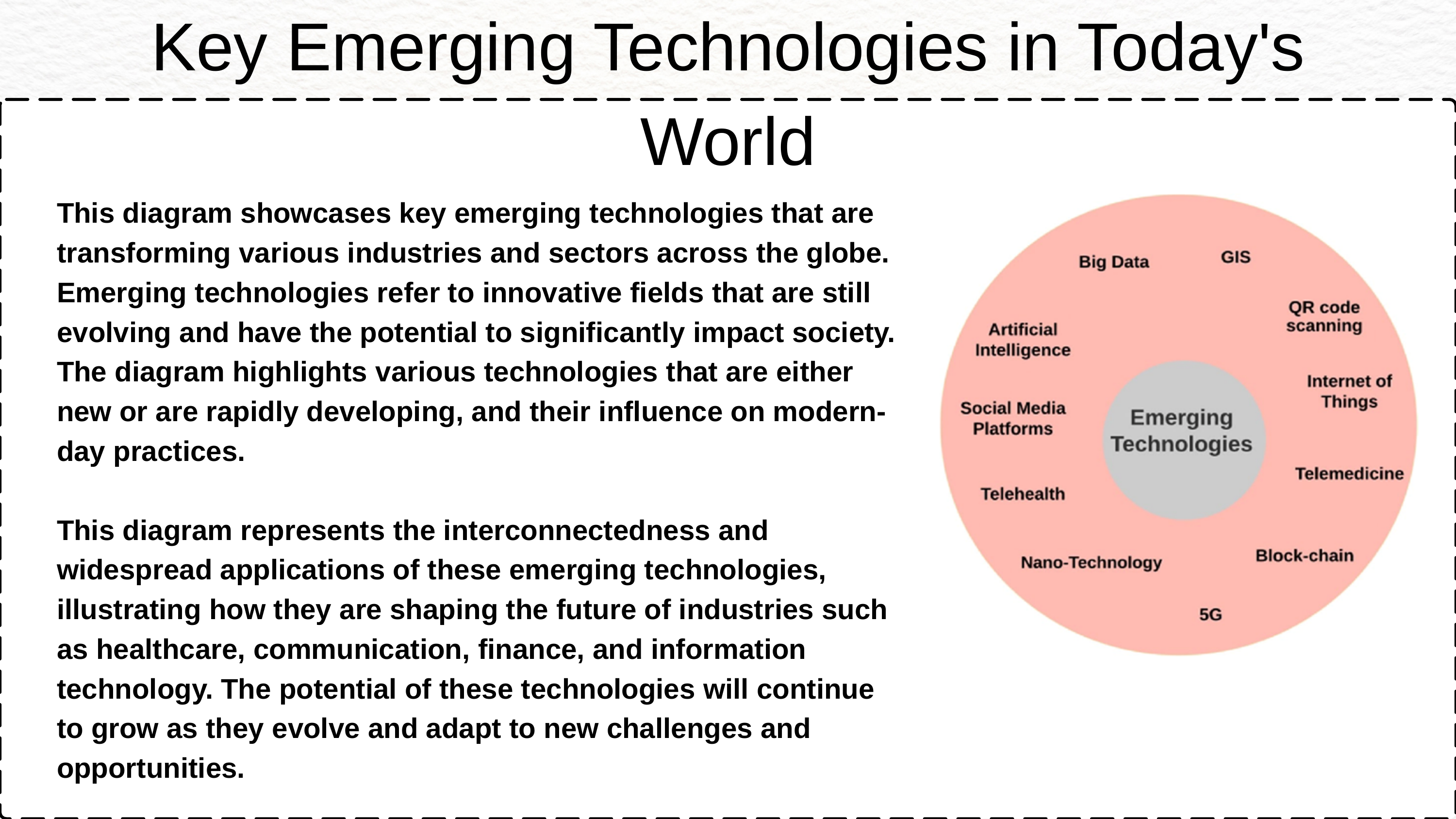

Key Emerging Technologies in Today's World

This diagram showcases key emerging technologies that are transforming various industries and sectors across the globe. Emerging technologies refer to innovative fields that are still evolving and have the potential to significantly impact society. The diagram highlights various technologies that are either new or are rapidly developing, and their influence on modern-day practices.

This diagram represents the interconnectedness and widespread applications of these emerging technologies, illustrating how they are shaping the future of industries such as healthcare, communication, finance, and information technology. The potential of these technologies will continue to grow as they evolve and adapt to new challenges and opportunities.